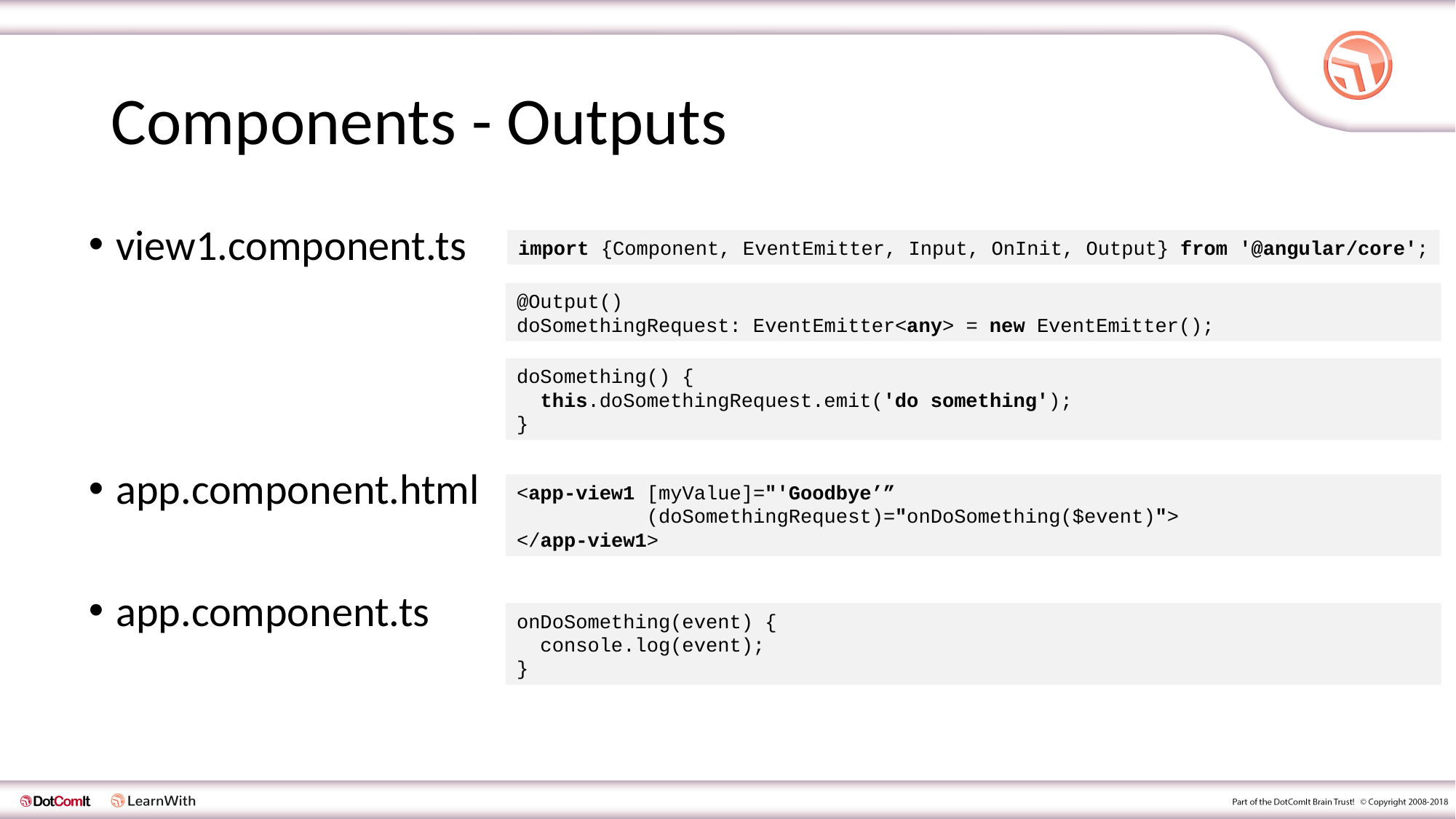

# Components - Outputs
view1.component.ts

app.component.html

app.component.ts
import {Component, EventEmitter, Input, OnInit, Output} from '@angular/core';
@Output()
doSomethingRequest: EventEmitter<any> = new EventEmitter();
doSomething() {
  this.doSomethingRequest.emit('do something');
}
<app-view1 [myValue]="'Goodbye’”
           (doSomethingRequest)="onDoSomething($event)">
</app-view1>
onDoSomething(event) {
  console.log(event);
}